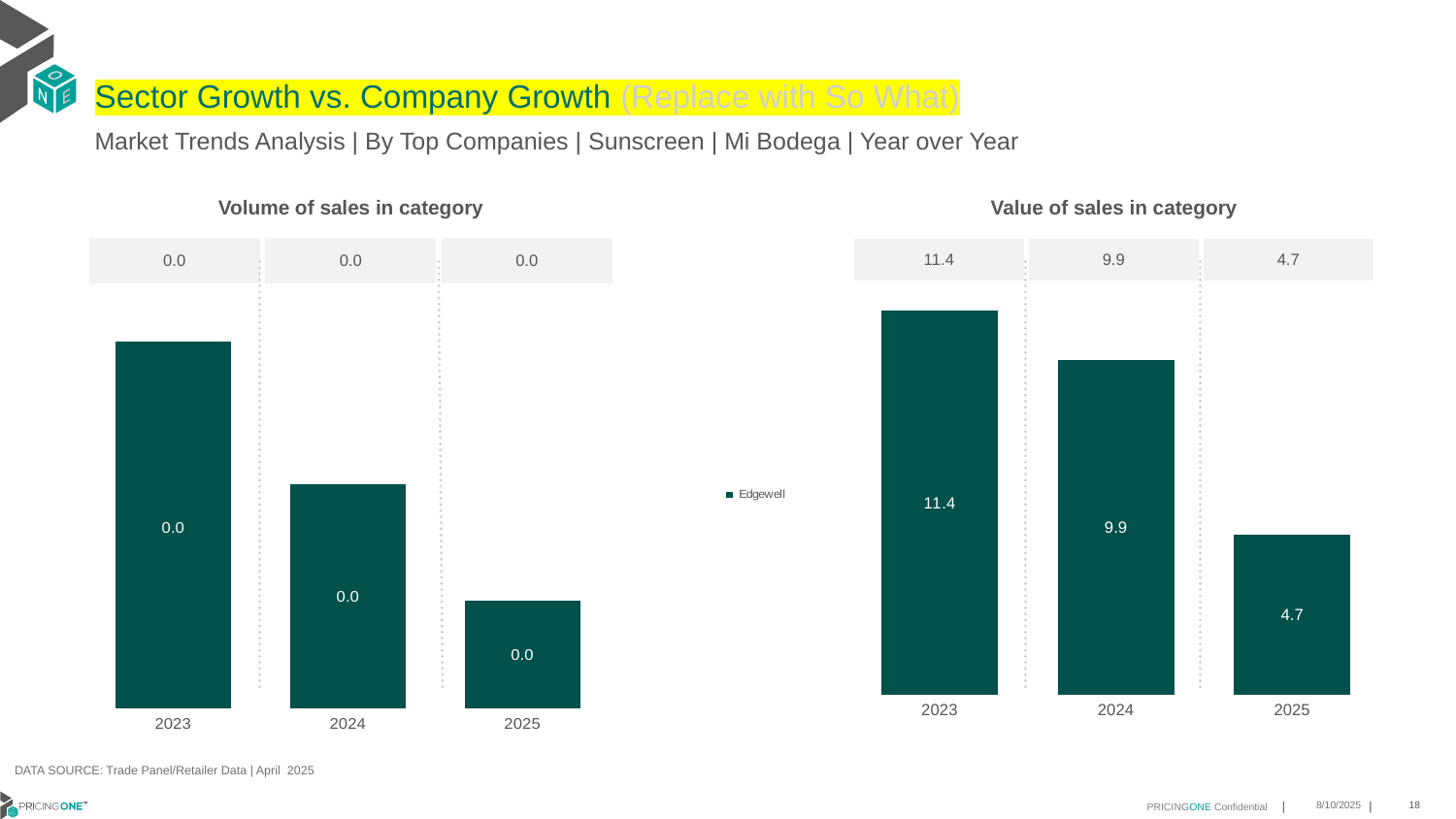

# Sector Growth vs. Company Growth (Replace with So What)
Market Trends Analysis | By Top Companies | Sunscreen | Mi Bodega | Year over Year
| Value of sales in category |  |  |
| --- | --- | --- |
| 11.4 | 9.9 | 4.7 |
| Volume of sales in category |  |  |
| --- | --- | --- |
| 0.0 | 0.0 | 0.0 |

### Chart

| Category | Edgewell |
|---|---|
| 2023 | 11.363089 |
| 2024 | 9.913866 |
| 2025 | 4.730119 |

### Chart

| Category | Edgewell |
|---|---|
| 2023 | 0.017484 |
| 2024 | 0.010704 |
| 2025 | 0.005169 |
DATA SOURCE: Trade Panel/Retailer Data | April  2025

8/10/2025
18